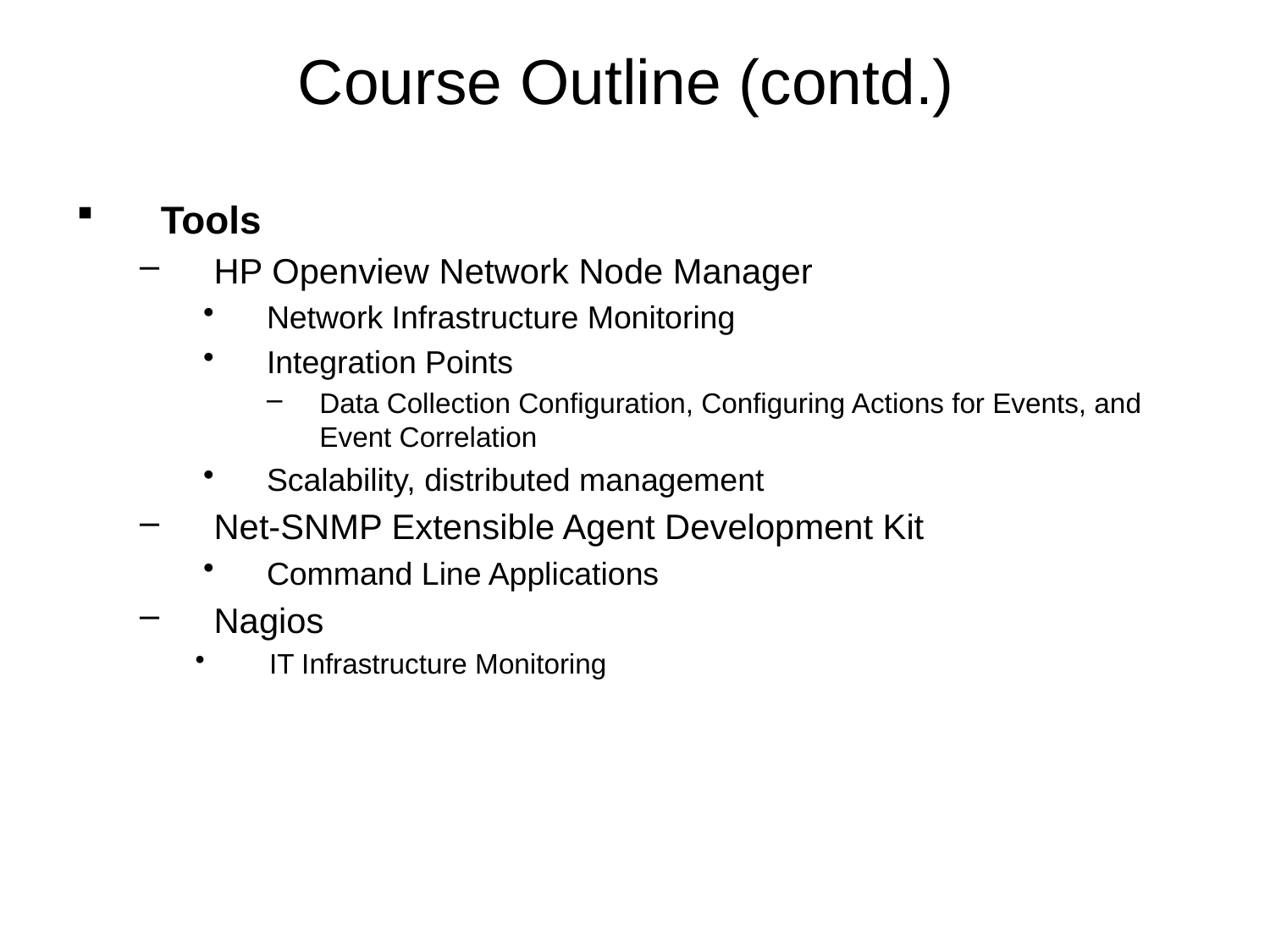

# Course Outline (contd.)
Tools
HP Openview Network Node Manager
Network Infrastructure Monitoring
Integration Points
Data Collection Configuration, Configuring Actions for Events, and Event Correlation
Scalability, distributed management
Net-SNMP Extensible Agent Development Kit
Command Line Applications
Nagios
IT Infrastructure Monitoring